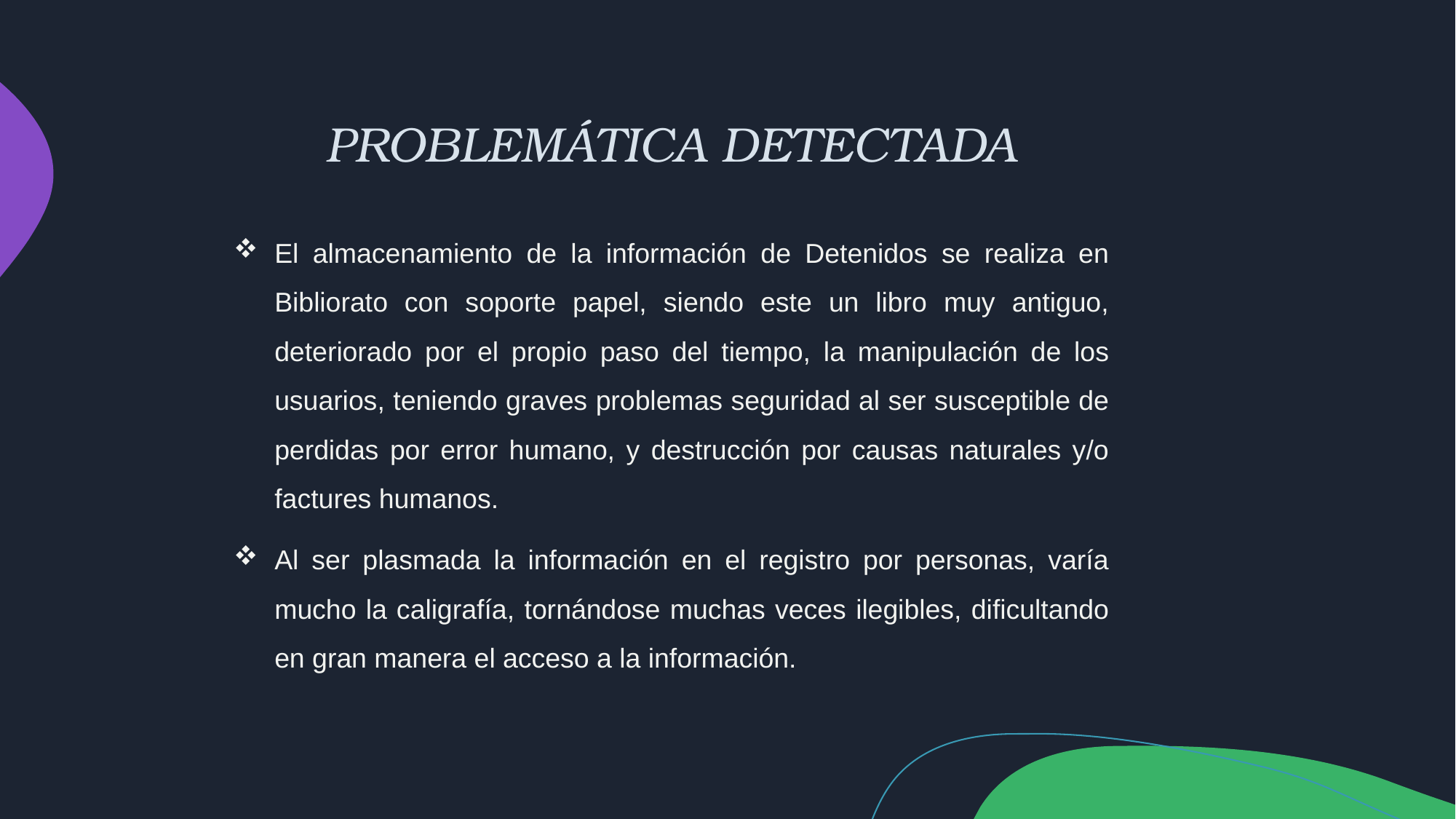

PROBLEMÁTICA DETECTADA

El almacenamiento de la información de Detenidos se realiza en Bibliorato con soporte papel, siendo este un libro muy antiguo, deteriorado por el propio paso del tiempo, la manipulación de los usuarios, teniendo graves problemas seguridad al ser susceptible de perdidas por error humano, y destrucción por causas naturales y/o factures humanos.
Al ser plasmada la información en el registro por personas, varía mucho la caligrafía, tornándose muchas veces ilegibles, dificultando en gran manera el acceso a la información.